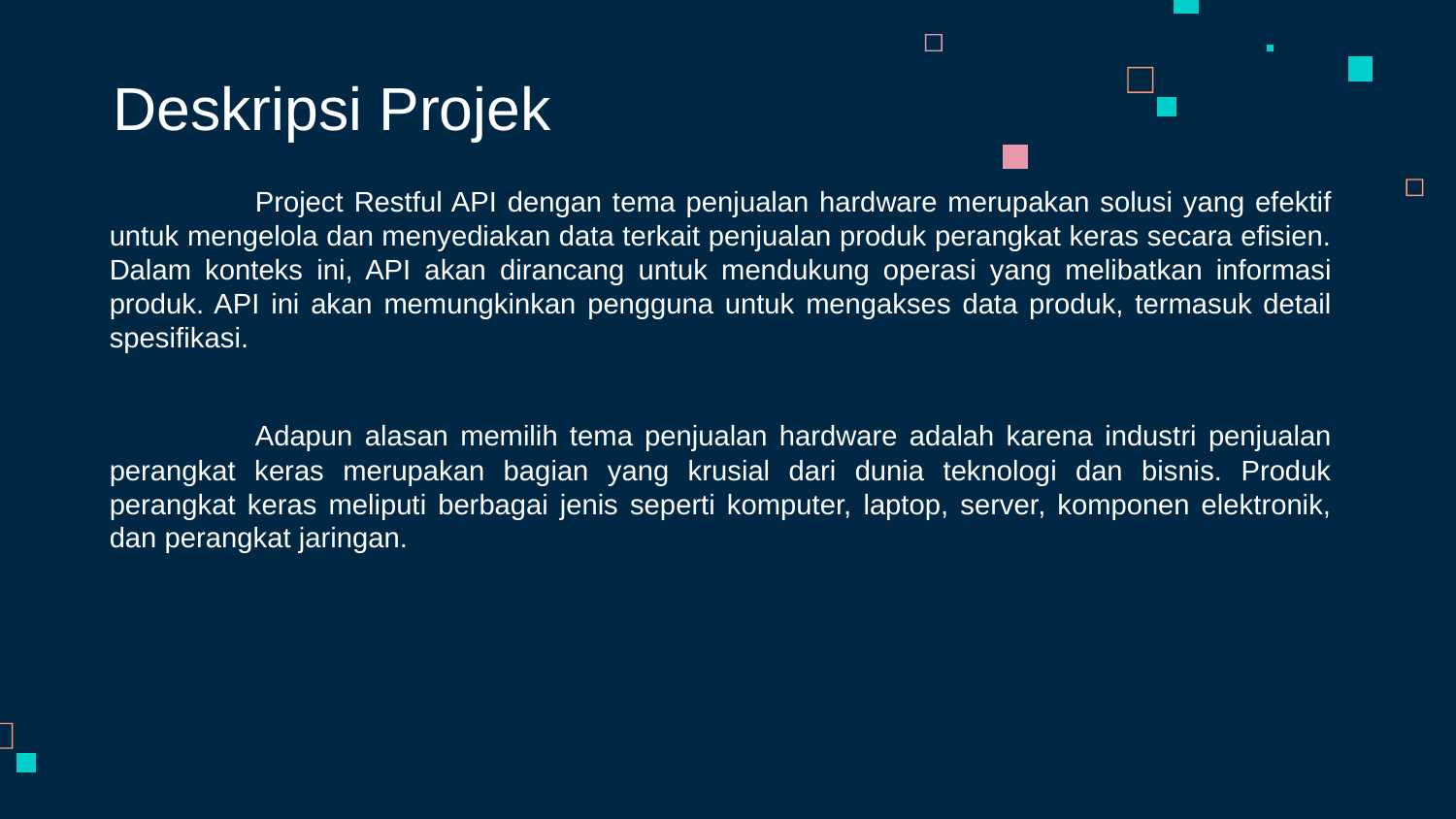

# Deskripsi Projek
	Project Restful API dengan tema penjualan hardware merupakan solusi yang efektif untuk mengelola dan menyediakan data terkait penjualan produk perangkat keras secara efisien. Dalam konteks ini, API akan dirancang untuk mendukung operasi yang melibatkan informasi produk. API ini akan memungkinkan pengguna untuk mengakses data produk, termasuk detail spesifikasi.
	Adapun alasan memilih tema penjualan hardware adalah karena industri penjualan perangkat keras merupakan bagian yang krusial dari dunia teknologi dan bisnis. Produk perangkat keras meliputi berbagai jenis seperti komputer, laptop, server, komponen elektronik, dan perangkat jaringan.